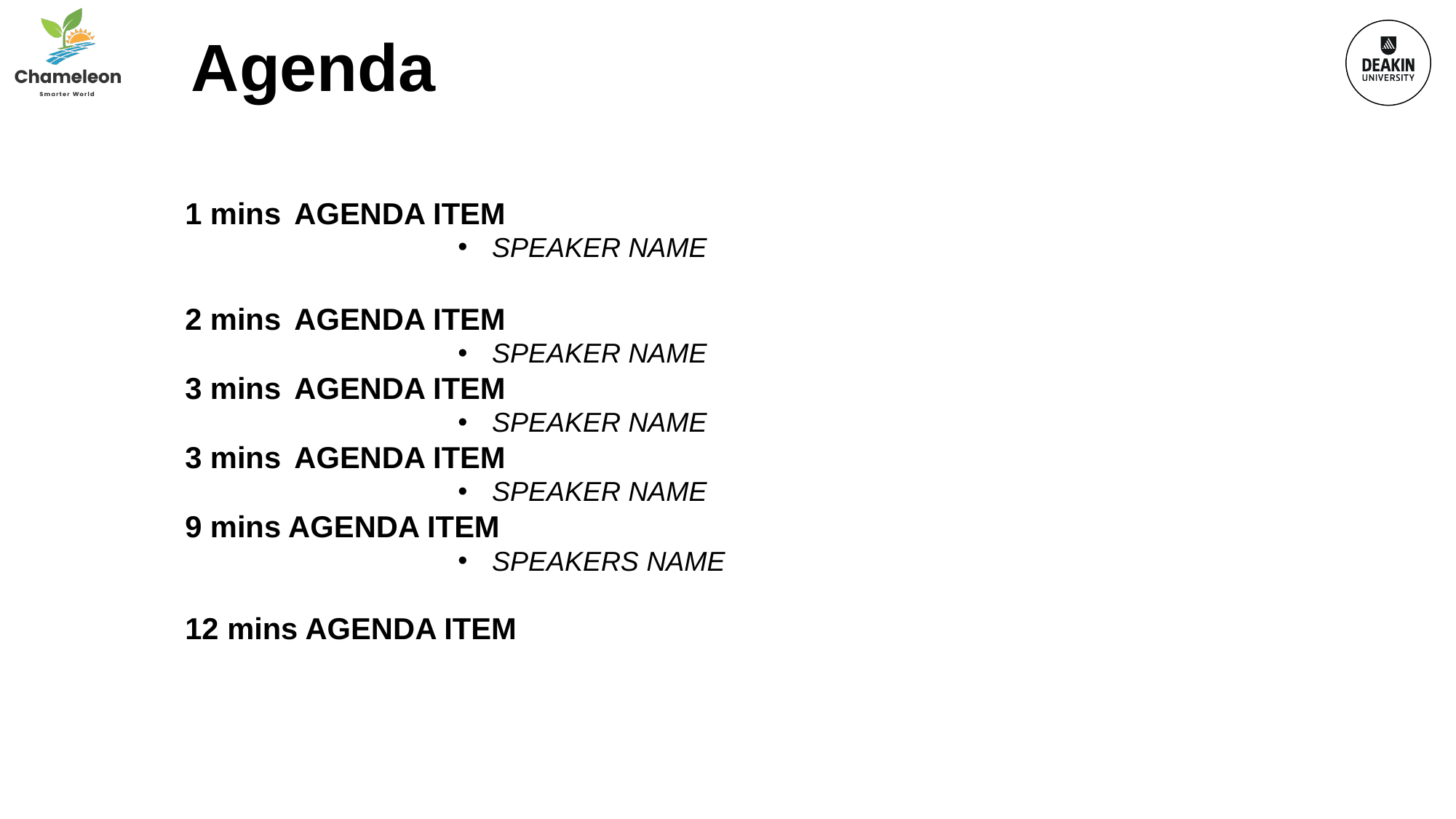

Agenda
1 mins 	AGENDA ITEM
SPEAKER NAME

2 mins 	AGENDA ITEM
SPEAKER NAME
3 mins 	AGENDA ITEM
SPEAKER NAME
3 mins 	AGENDA ITEM
SPEAKER NAME
9 mins AGENDA ITEM
SPEAKERS NAME

12 mins AGENDA ITEM